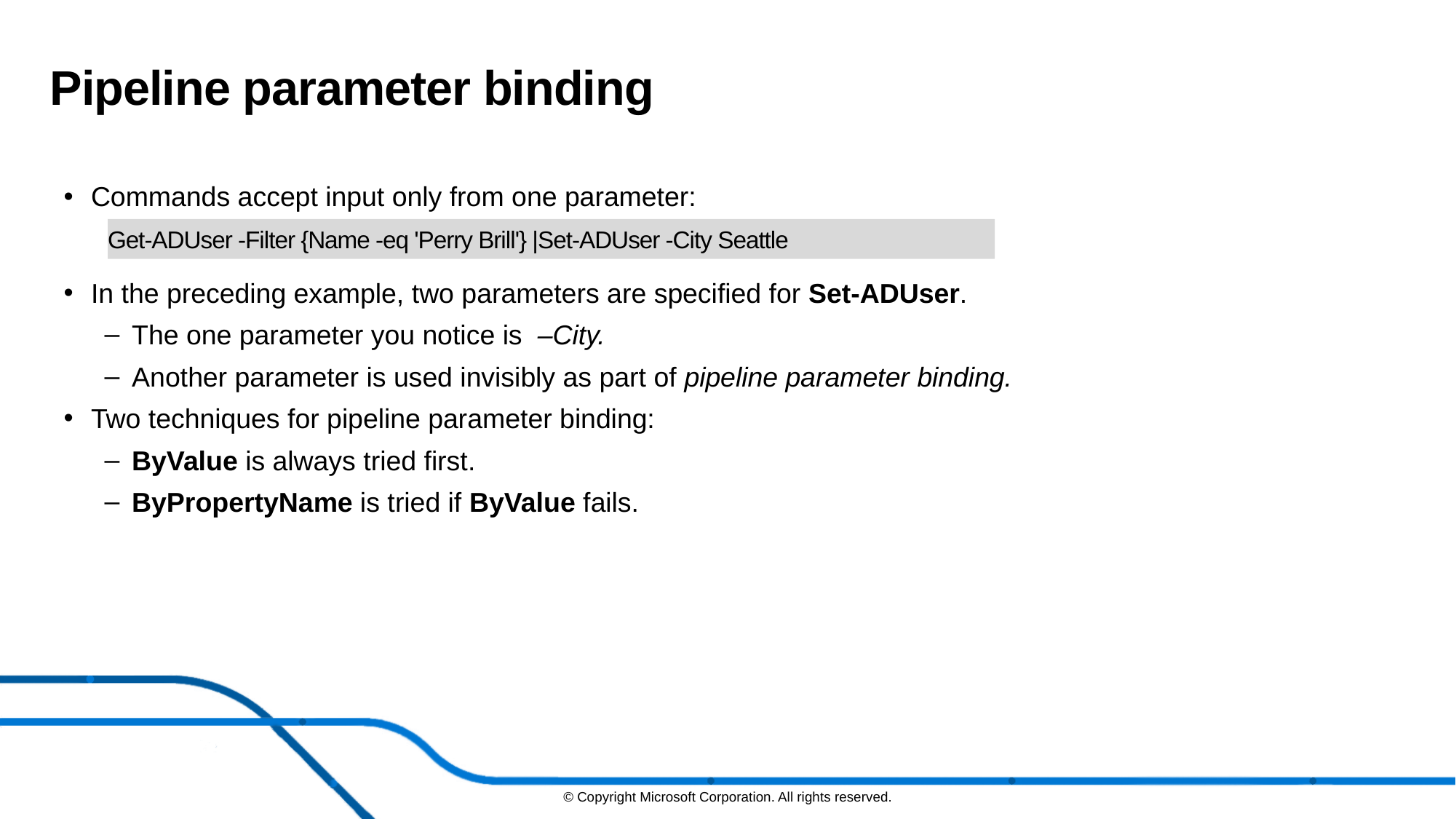

# Pipeline parameter binding
Commands accept input only from one parameter:

In the preceding example, two parameters are specified for Set-ADUser.
The one parameter you notice is ­ –City.
Another parameter is used invisibly as part of pipeline parameter binding.
Two techniques for pipeline parameter binding:
ByValue is always tried first.
ByPropertyName is tried if ByValue fails.

Get-ADUser -Filter {Name -eq 'Perry Brill'} |Set-ADUser -City Seattle